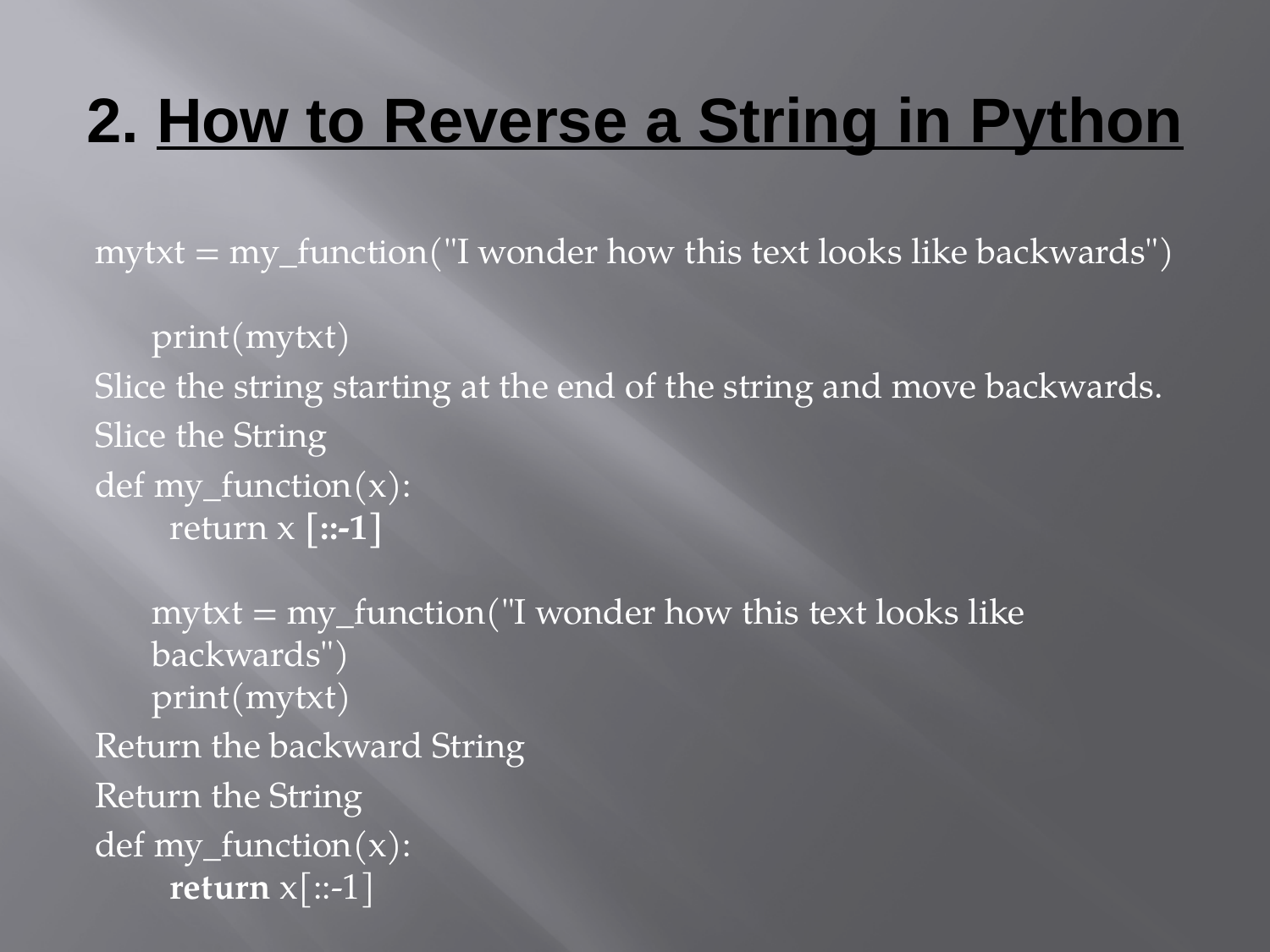

# 2. How to Reverse a String in Python
mytxt = my_function("I wonder how this text looks like backwards")
print(mytxt)
Slice the string starting at the end of the string and move backwards.
Slice the String
def my_function(x):
  return x [::-1] 
mytxt = my_function("I wonder how this text looks like backwards")
print(mytxt)
Return the backward String
Return the String
def my_function(x):
  return x[::-1]